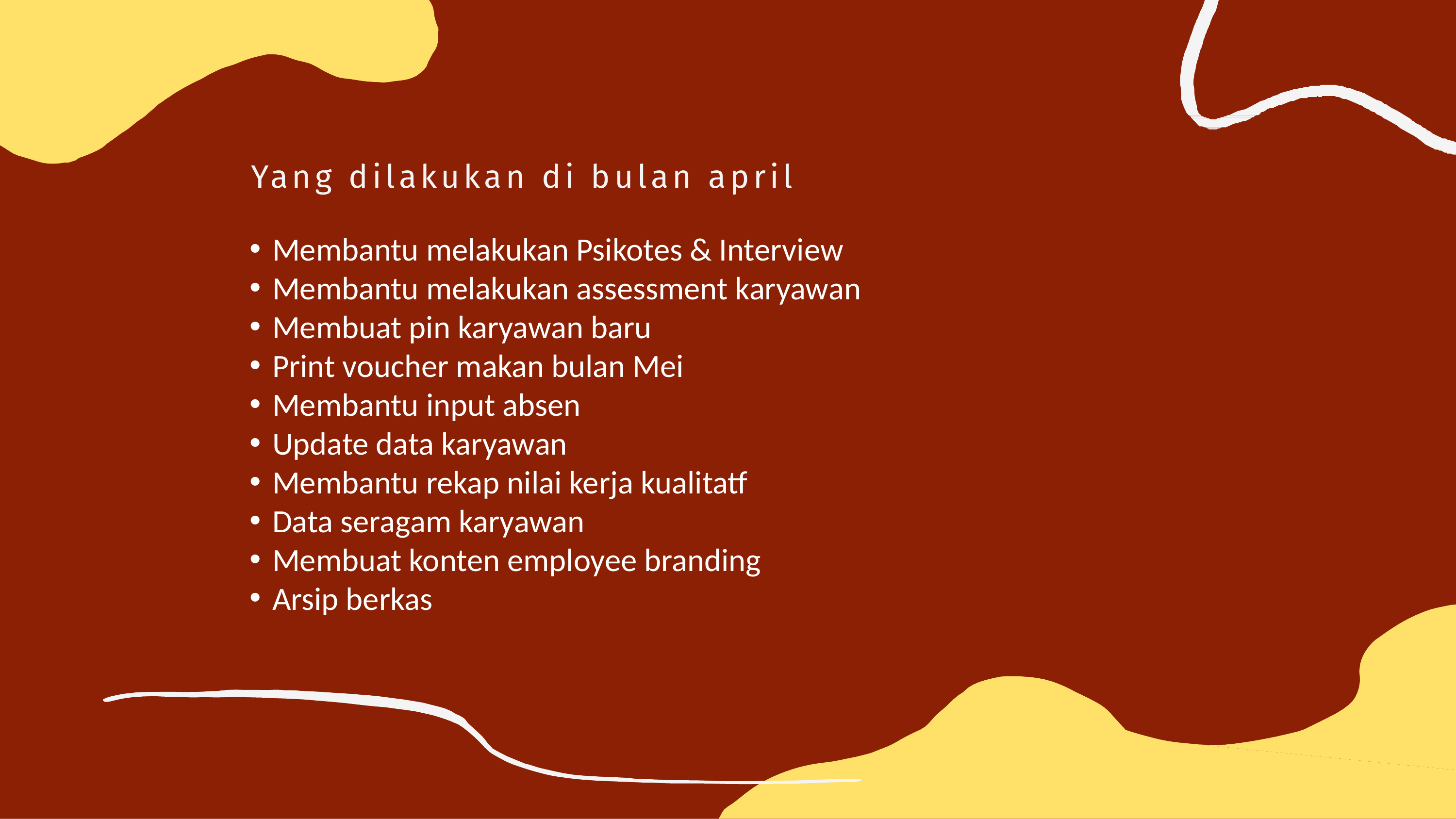

# Yang dilakukan di bulan april
Membantu melakukan Psikotes & Interview
Membantu melakukan assessment karyawan
Membuat pin karyawan baru
Print voucher makan bulan Mei
Membantu input absen
Update data karyawan
Membantu rekap nilai kerja kualitatf
Data seragam karyawan
Membuat konten employee branding
Arsip berkas